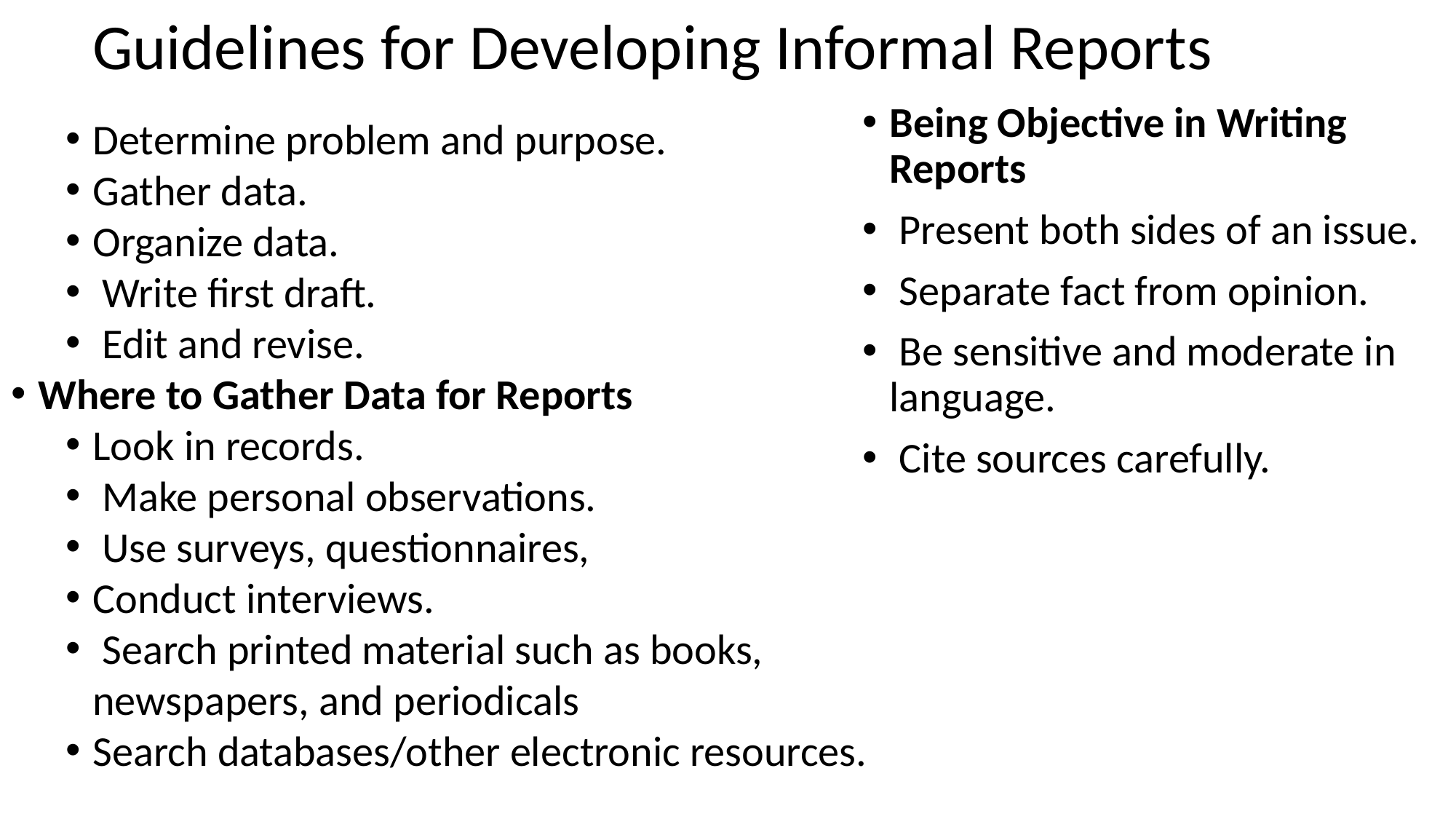

# Guidelines for Developing Informal Reports
Being Objective in Writing Reports
 Present both sides of an issue.
 Separate fact from opinion.
 Be sensitive and moderate in language.
 Cite sources carefully.
Determine problem and purpose.
Gather data.
Organize data.
 Write first draft.
 Edit and revise.
Where to Gather Data for Reports
Look in records.
 Make personal observations.
 Use surveys, questionnaires,
Conduct interviews.
 Search printed material such as books, newspapers, and periodicals
Search databases/other electronic resources.